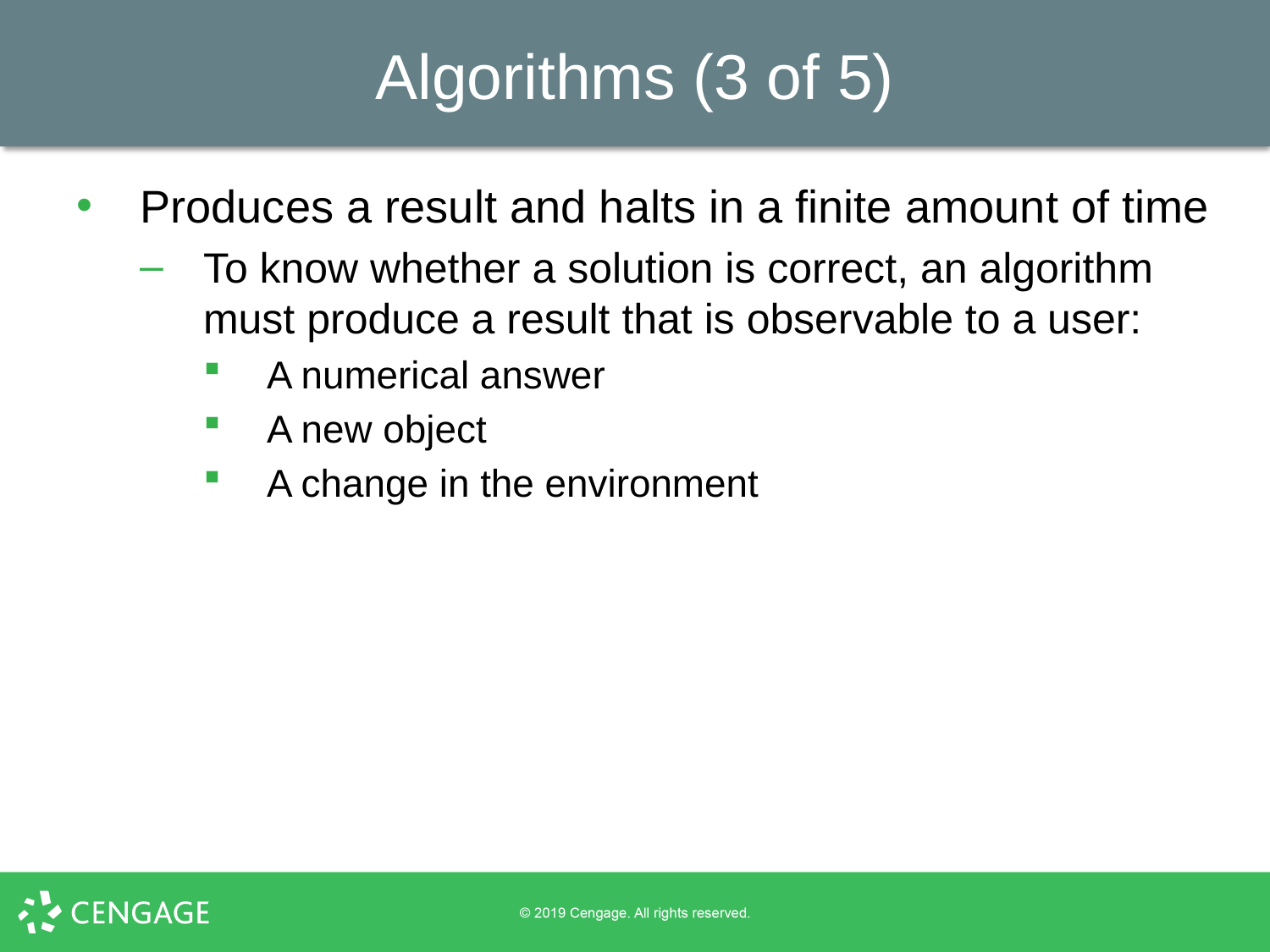

# Algorithms (3 of 5)
Produces a result and halts in a finite amount of time
To know whether a solution is correct, an algorithm must produce a result that is observable to a user:
A numerical answer
A new object
A change in the environment